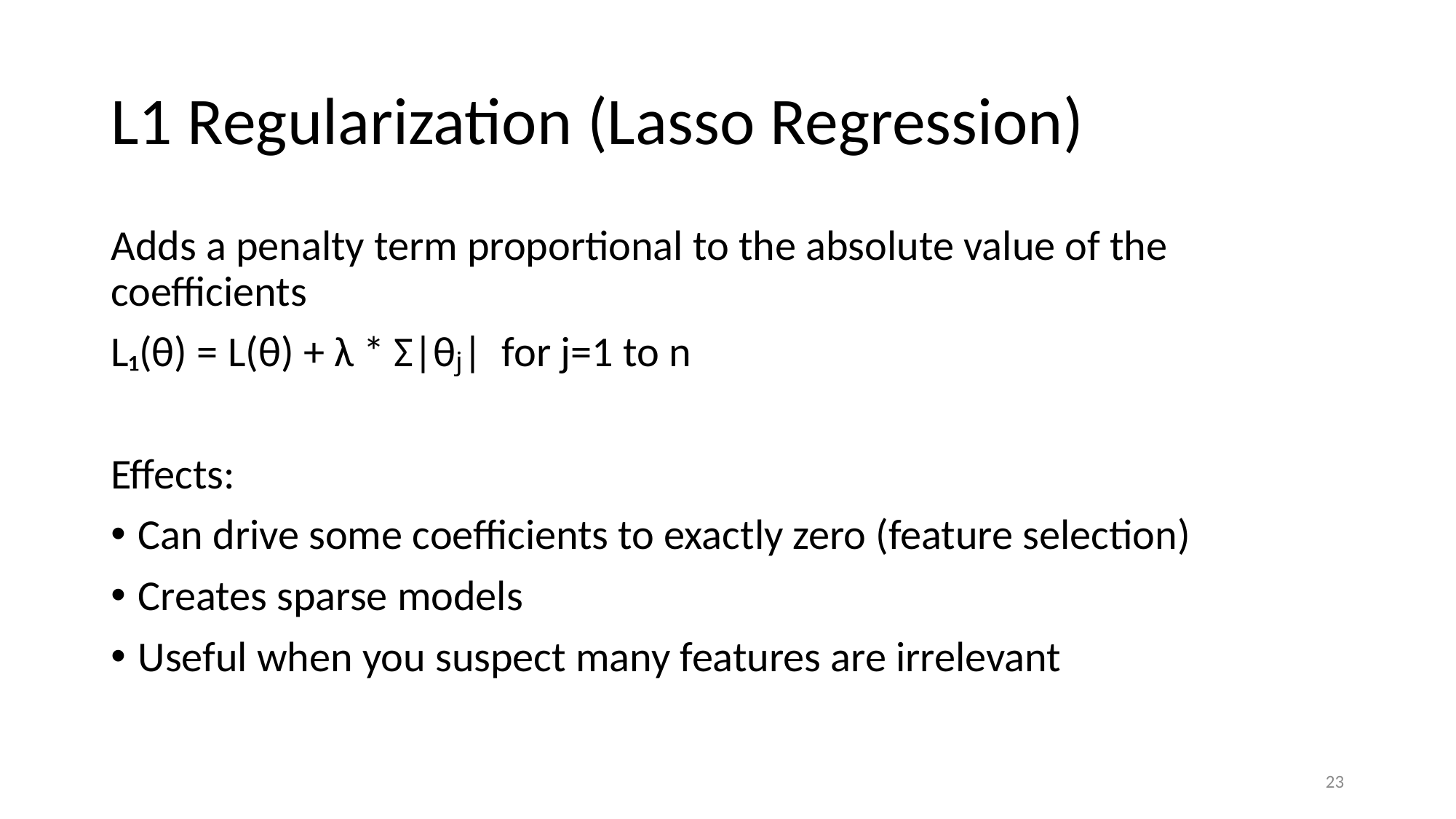

# L1 Regularization (Lasso Regression)
Adds a penalty term proportional to the absolute value of the coefficients
L₁(θ) = L(θ) + λ * Σ|θⱼ|  for j=1 to n

Effects:
Can drive some coefficients to exactly zero (feature selection)
Creates sparse models
Useful when you suspect many features are irrelevant

23